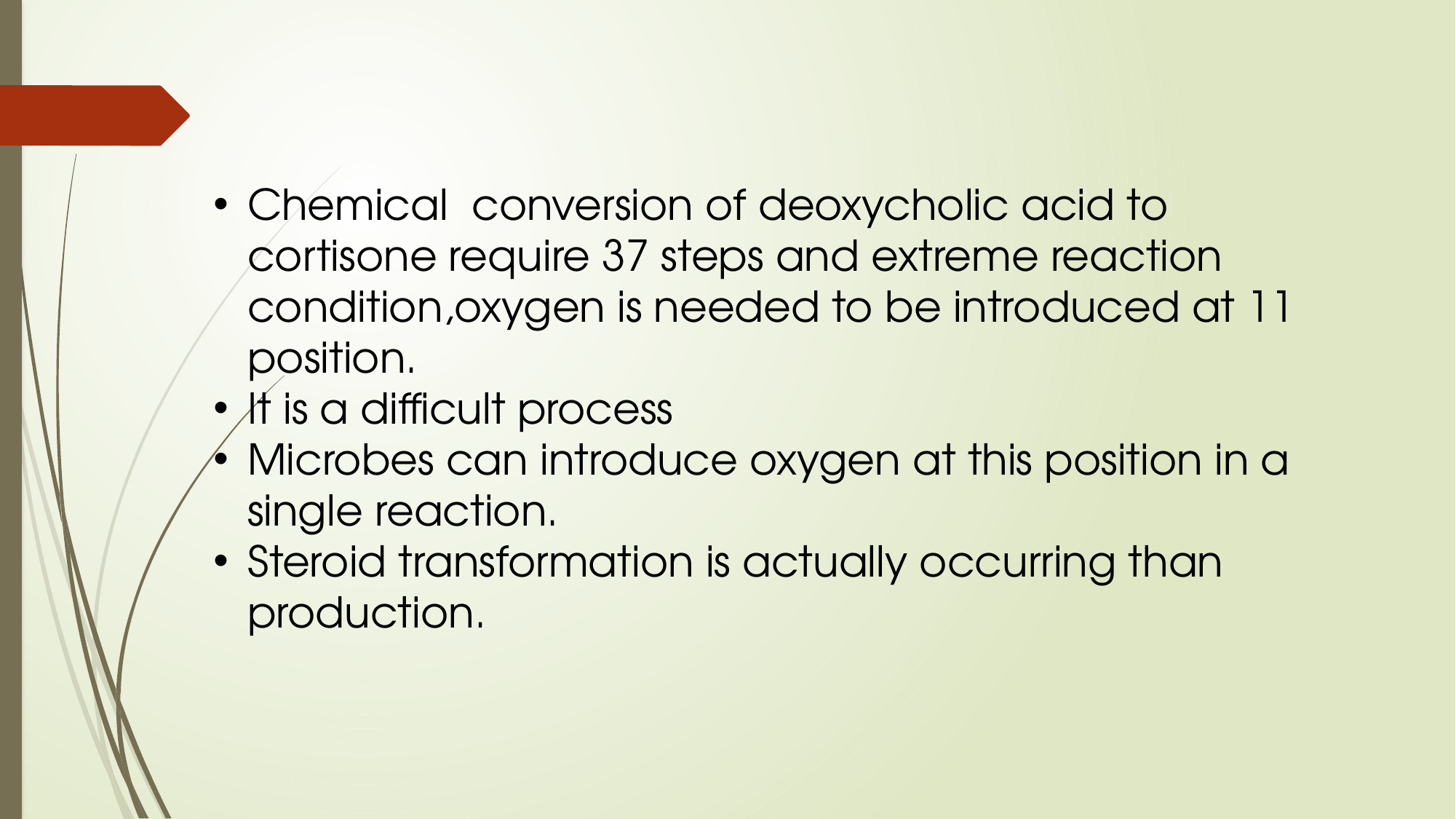

Chemical  conversion of deoxycholic acid to cortisone require 37 steps and extreme reaction condition,oxygen is needed to be introduced at 11 position.
It is a difficult process
Microbes can introduce oxygen at this position in a single reaction.
Steroid transformation is actually occurring than production.